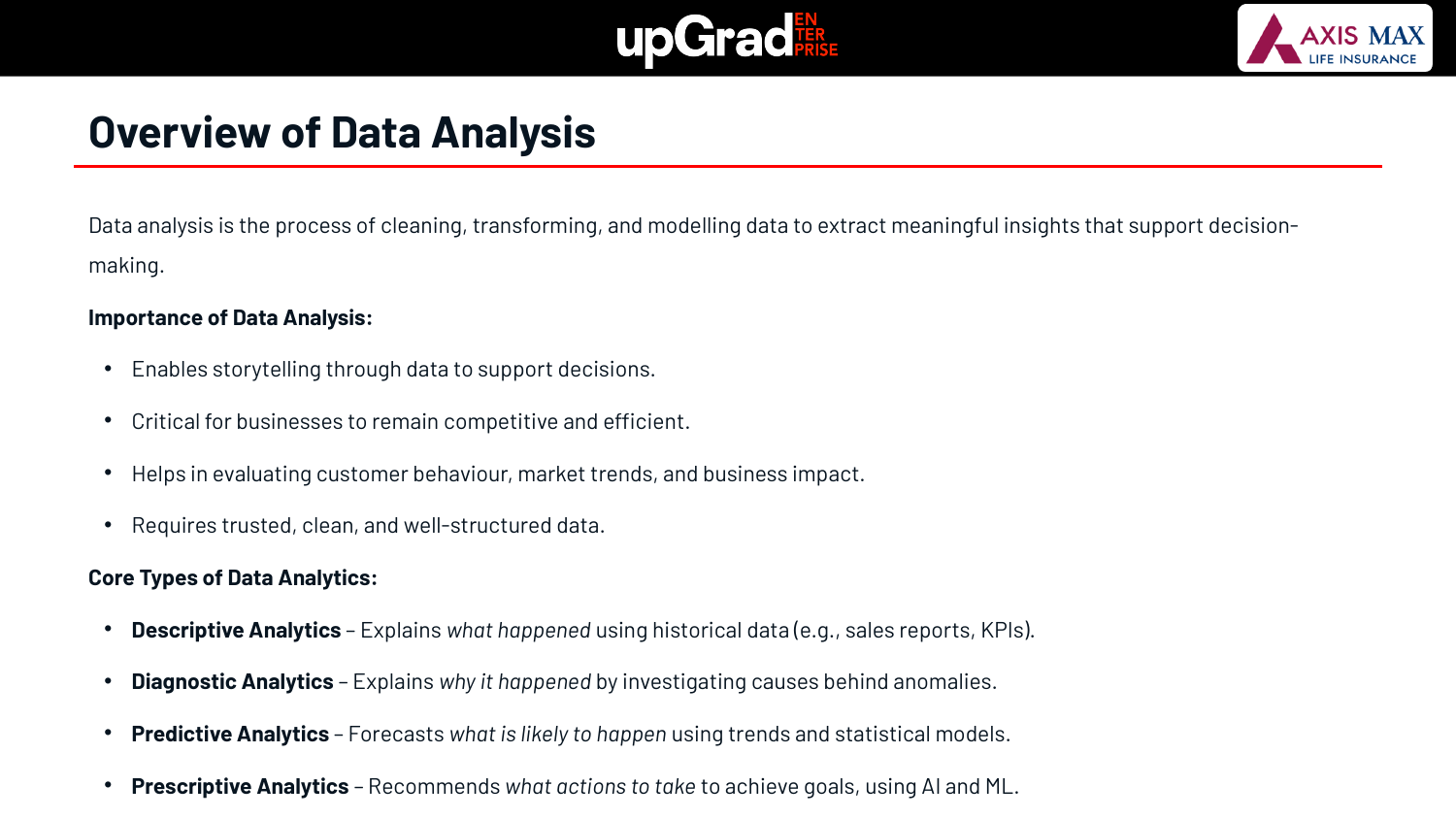

Overview of Data Analysis
Data analysis is the process of cleaning, transforming, and modelling data to extract meaningful insights that support decision-making.
Importance of Data Analysis:
Enables storytelling through data to support decisions.
Critical for businesses to remain competitive and efficient.
Helps in evaluating customer behaviour, market trends, and business impact.
Requires trusted, clean, and well-structured data.
Core Types of Data Analytics:
Descriptive Analytics – Explains what happened using historical data (e.g., sales reports, KPIs).
Diagnostic Analytics – Explains why it happened by investigating causes behind anomalies.
Predictive Analytics – Forecasts what is likely to happen using trends and statistical models.
Prescriptive Analytics – Recommends what actions to take to achieve goals, using AI and ML.
Cognitive Analytics – Uses AI to simulate human thought, drawing insights from unstructured data like text and speech.